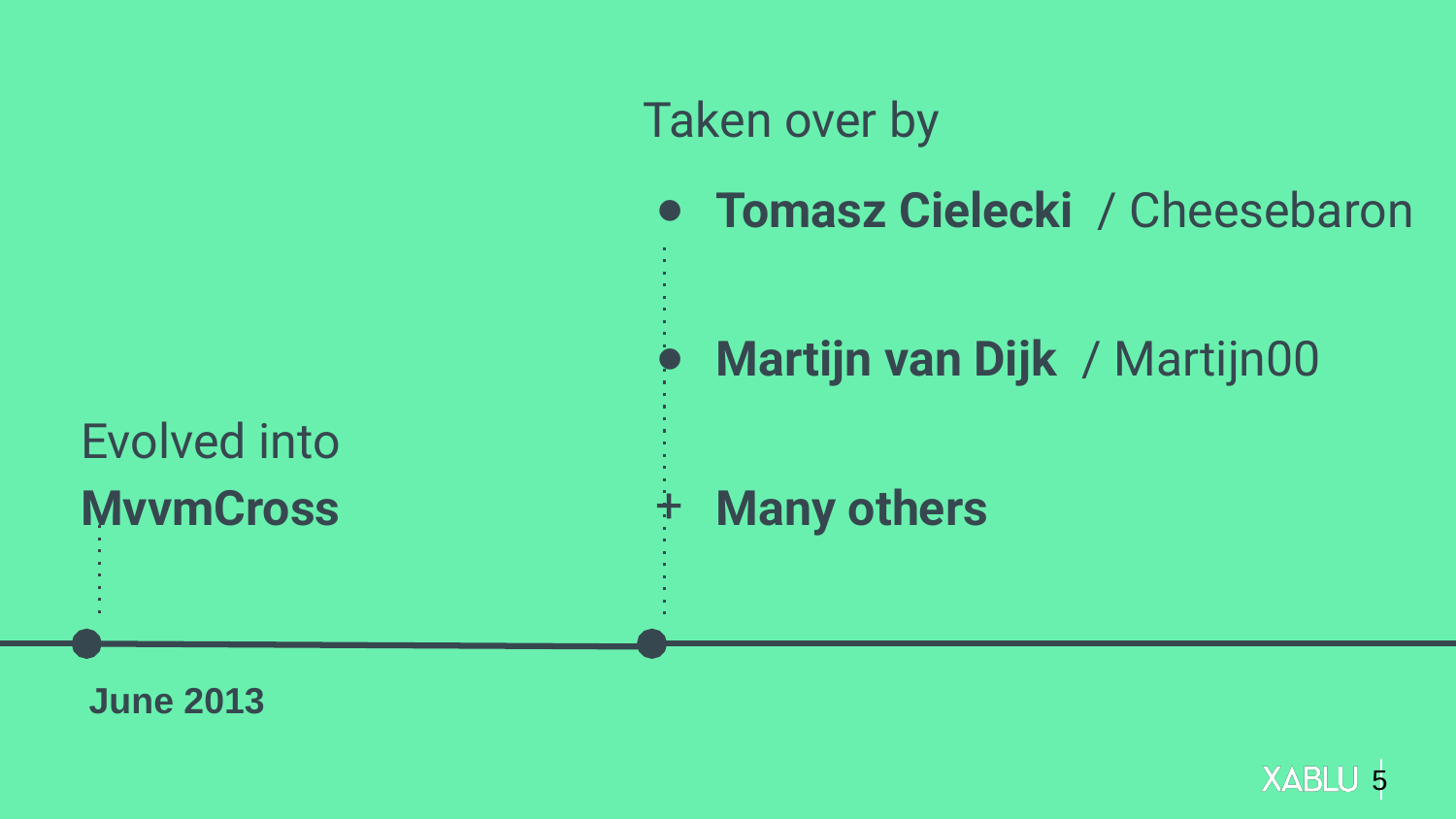

Taken over by
Tomasz Cielecki  / Cheesebaron
Martijn van Dijk  / Martijn00
Many others
Evolved into MvvmCross
June 2013
5